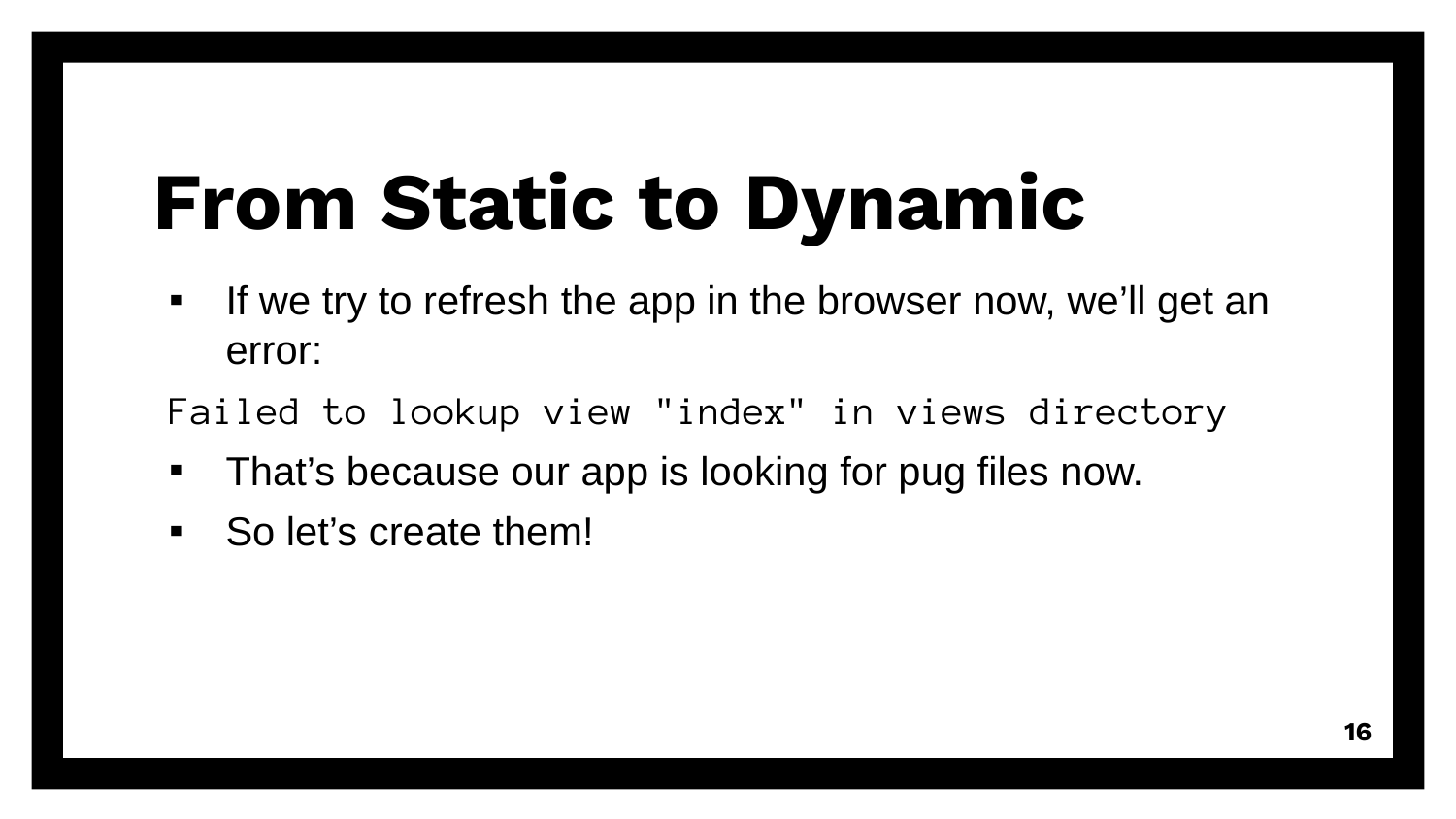

# From Static to Dynamic
If we try to refresh the app in the browser now, we’ll get an error:
Failed to lookup view "index" in views directory
That’s because our app is looking for pug files now.
So let’s create them!
16